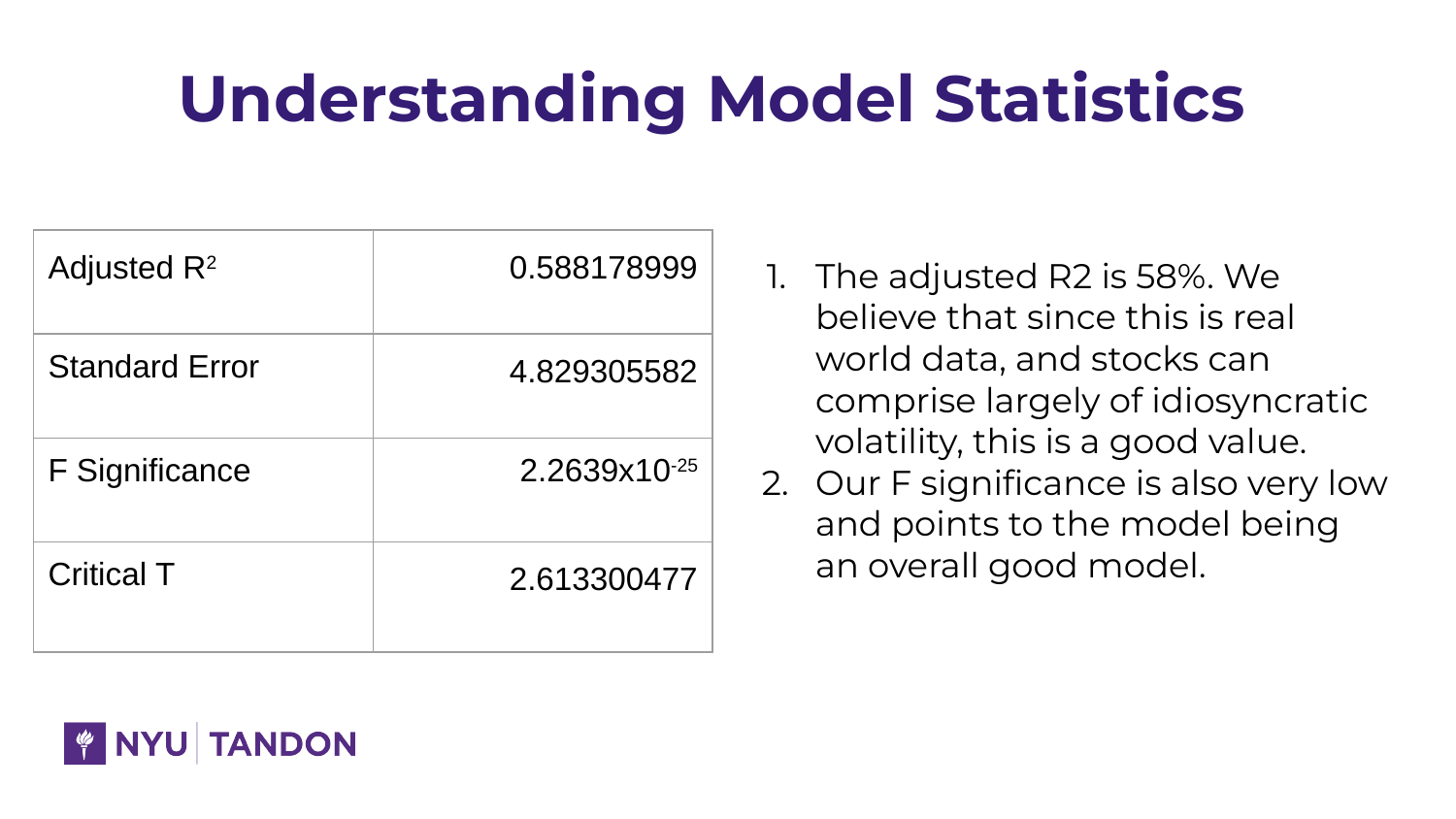

Understanding Model Statistics
| Adjusted R2 | 0.588178999 |
| --- | --- |
| Standard Error | 4.829305582 |
| F Significance | 2.2639x10-25 |
| Critical T | 2.613300477 |
The adjusted R2 is 58%. We believe that since this is real world data, and stocks can comprise largely of idiosyncratic volatility, this is a good value.
Our F significance is also very low and points to the model being an overall good model.